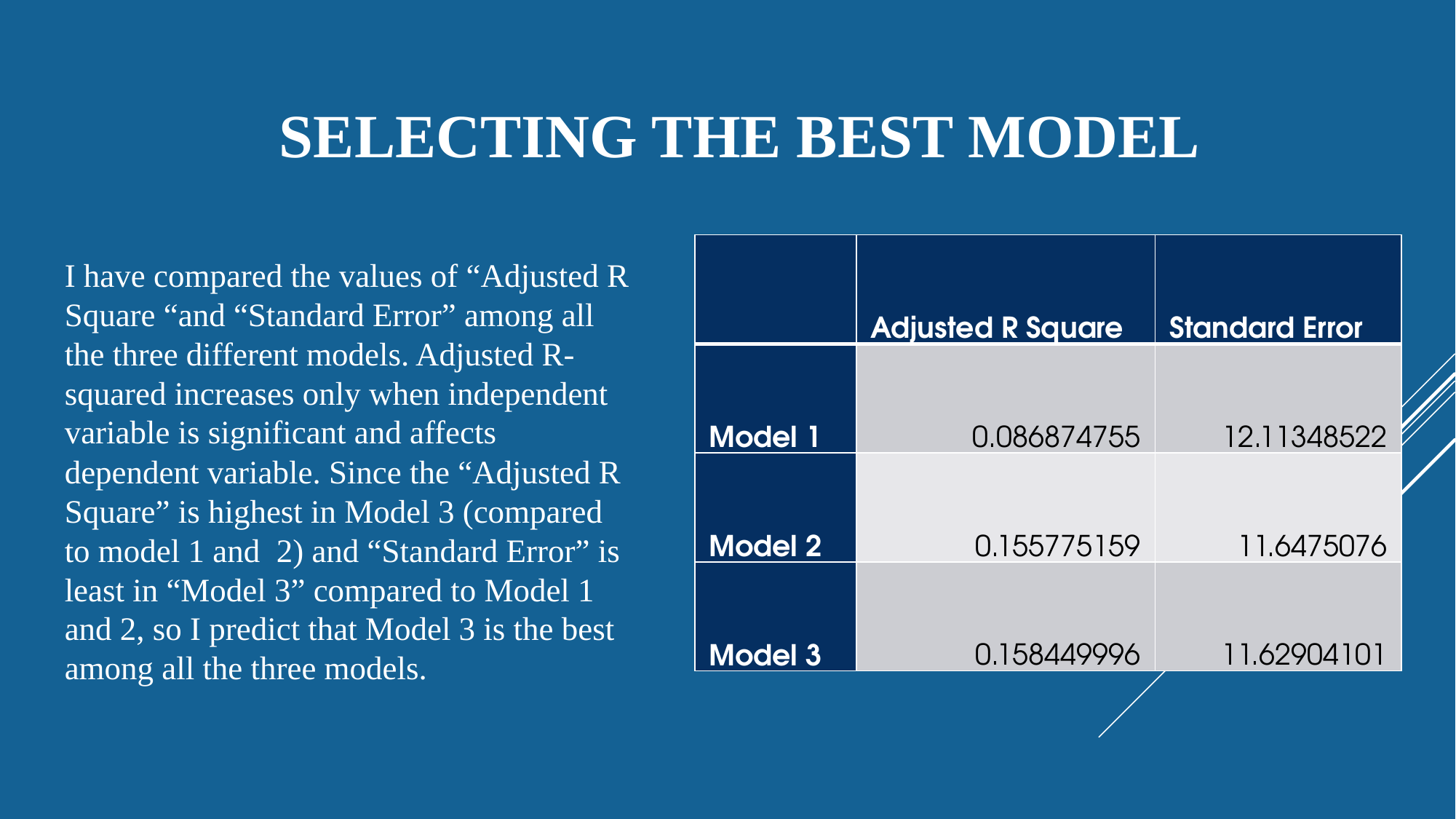

# SELECTING the best model
|  | Adjusted R Square | Standard Error |
| --- | --- | --- |
| Model 1 | 0.086874755 | 12.11348522 |
| Model 2 | 0.155775159 | 11.6475076 |
| Model 3 | 0.158449996 | 11.62904101 |
I have compared the values of “Adjusted R Square “and “Standard Error” among all the three different models. Adjusted R-squared increases only when independent variable is significant and affects dependent variable. Since the “Adjusted R Square” is highest in Model 3 (compared to model 1 and  2) and “Standard Error” is least in “Model 3” compared to Model 1 and 2, so I predict that Model 3 is the best among all the three models.